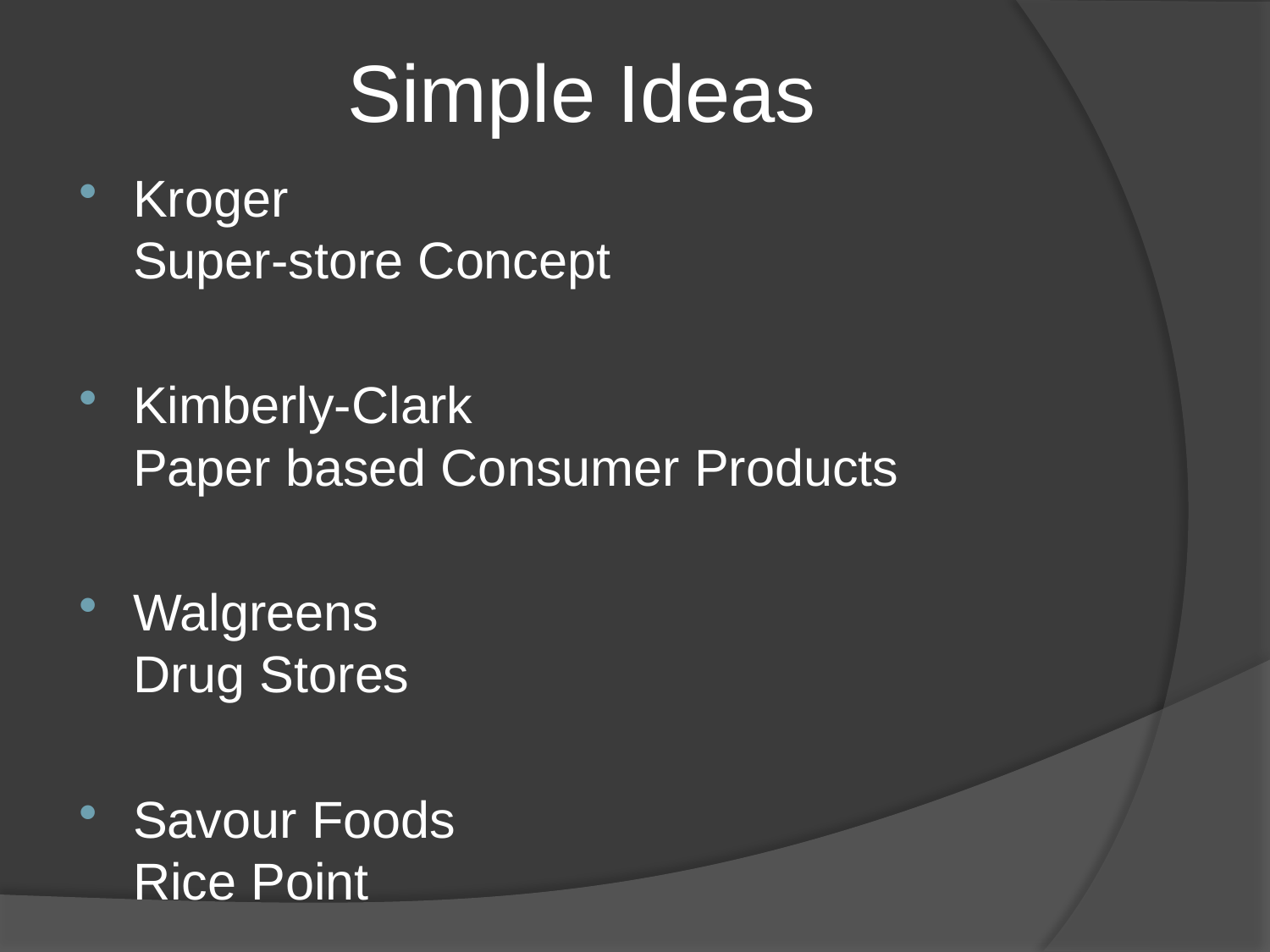

# Simple Ideas
Kroger
Super-store Concept

Kimberly-Clark
Paper based Consumer Products

Walgreens
Drug Stores

Savour Foods
Rice Point